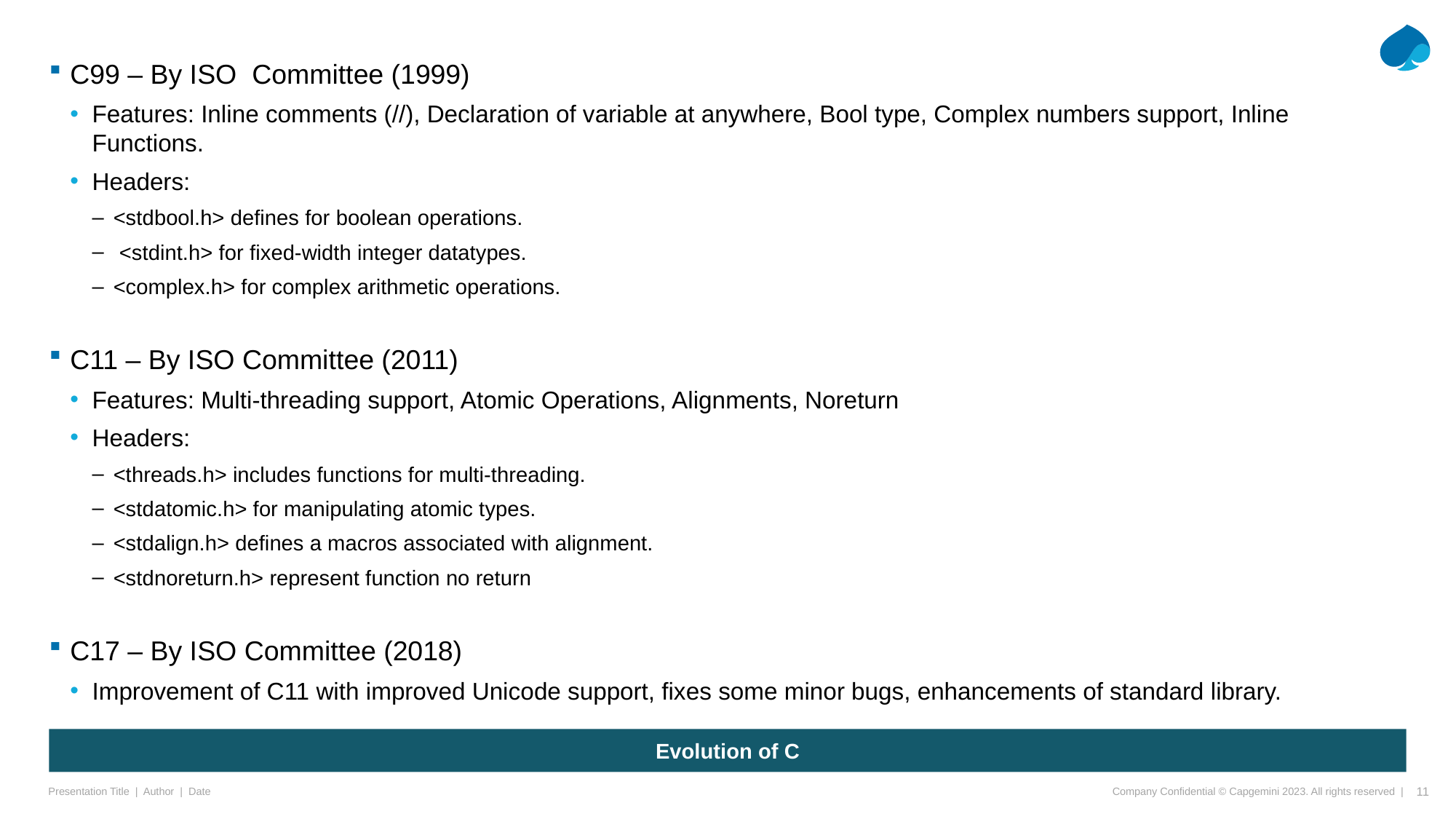

C99 – By ISO  Committee (1999)
Features: Inline comments (//), Declaration of variable at anywhere, Bool type, Complex numbers support, Inline Functions.
Headers:
<stdbool.h> defines for boolean operations.
 <stdint.h> for fixed-width integer datatypes.
<complex.h> for complex arithmetic operations.

C11 – By ISO Committee (2011)
Features: Multi-threading support, Atomic Operations, Alignments, Noreturn
Headers:
<threads.h> includes functions for multi-threading.
<stdatomic.h> for manipulating atomic types.
<stdalign.h> defines a macros associated with alignment.
<stdnoreturn.h> represent function no return

C17 – By ISO Committee (2018)
Improvement of C11 with improved Unicode support, fixes some minor bugs, enhancements of standard library.
Evolution of C